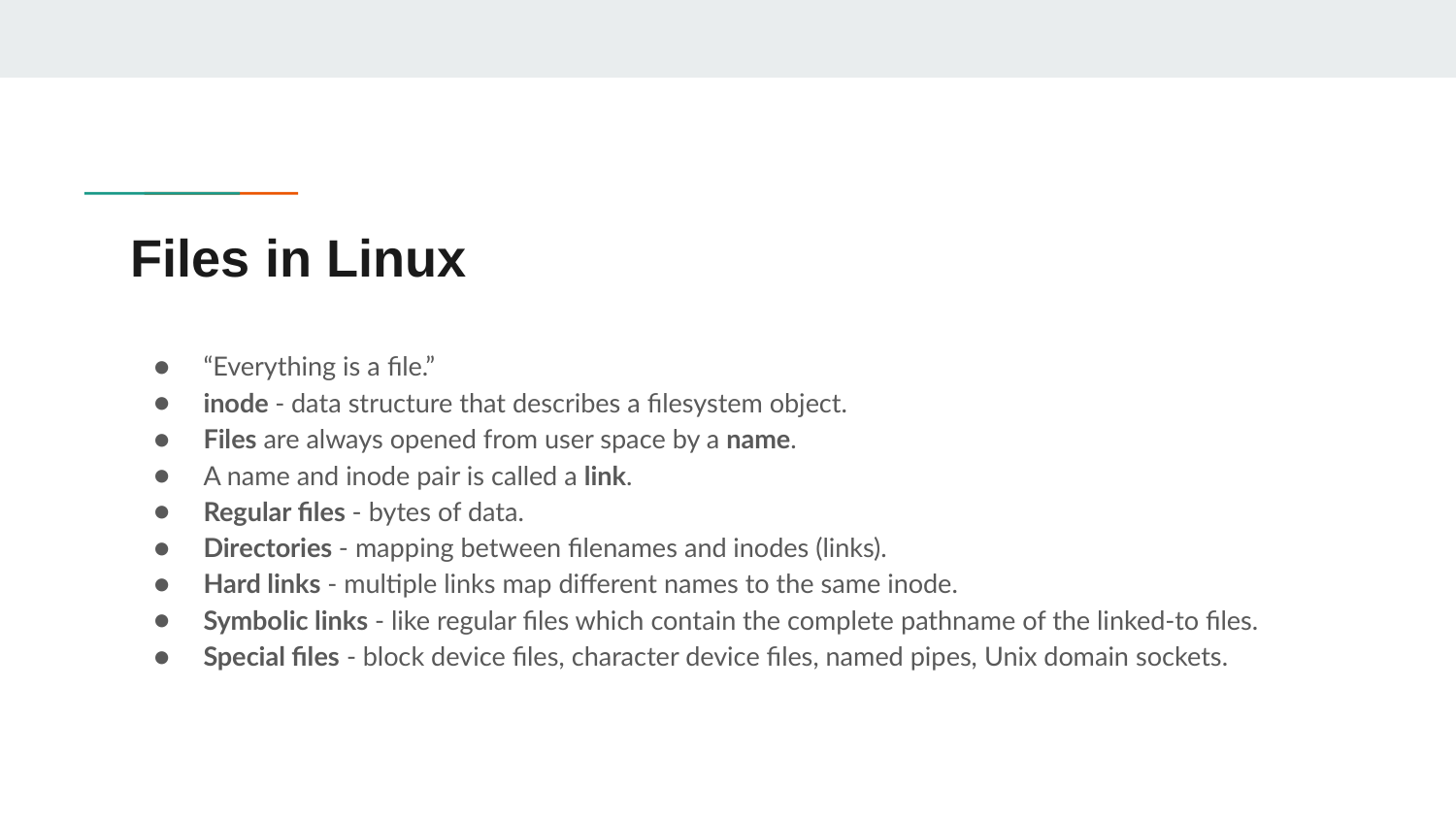

# Files in Linux
“Everything is a file.”
inode - data structure that describes a filesystem object.
Files are always opened from user space by a name.
A name and inode pair is called a link.
Regular files - bytes of data.
Directories - mapping between filenames and inodes (links).
Hard links - multiple links map different names to the same inode.
Symbolic links - like regular files which contain the complete pathname of the linked-to files.
Special files - block device files, character device files, named pipes, Unix domain sockets.